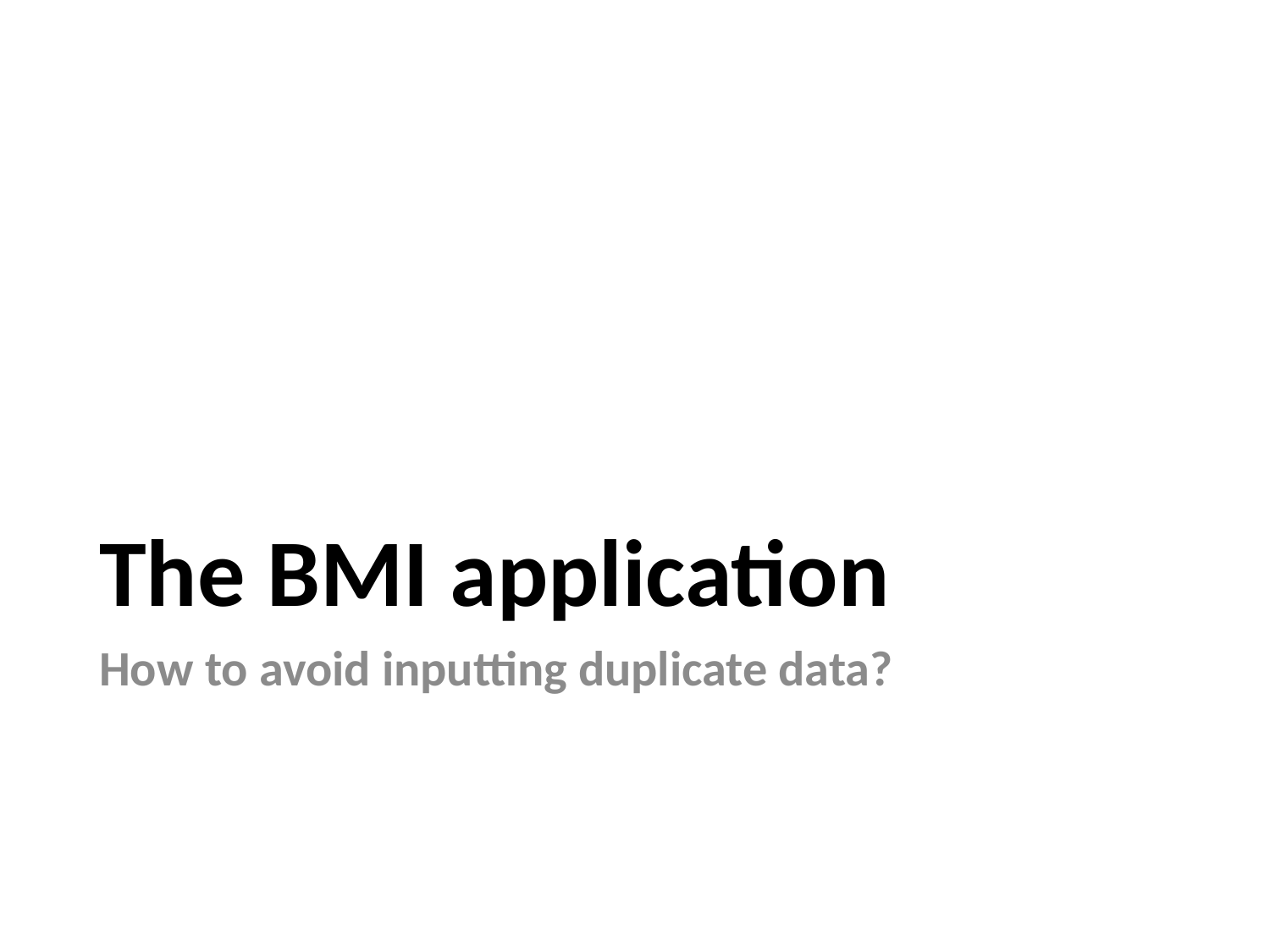

# The BMI application
How to avoid inputting duplicate data?